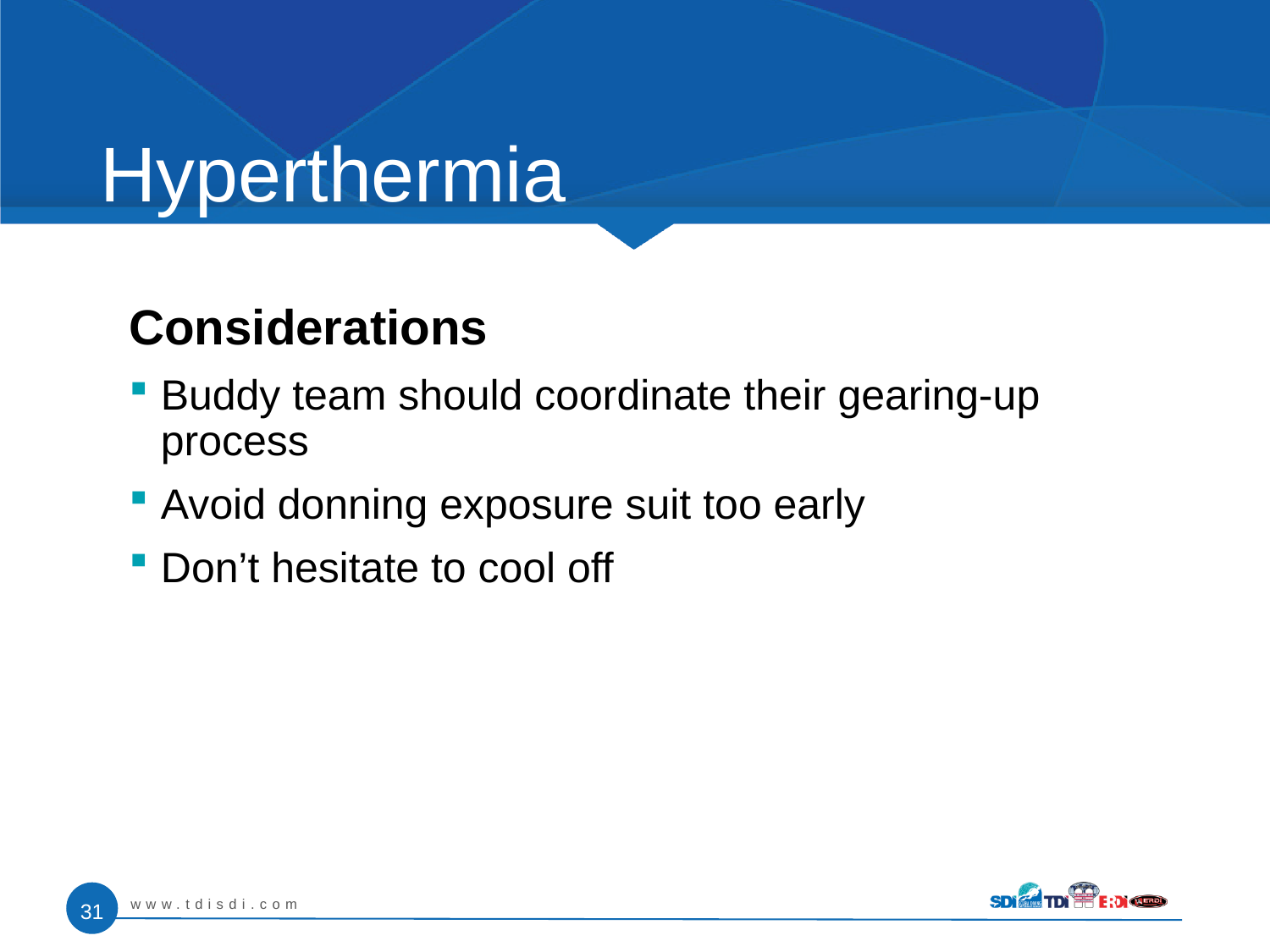

# Hyperthermia
Considerations
Buddy team should coordinate their gearing-up process
Avoid donning exposure suit too early
Don’t hesitate to cool off
www.tdisdi.com
31